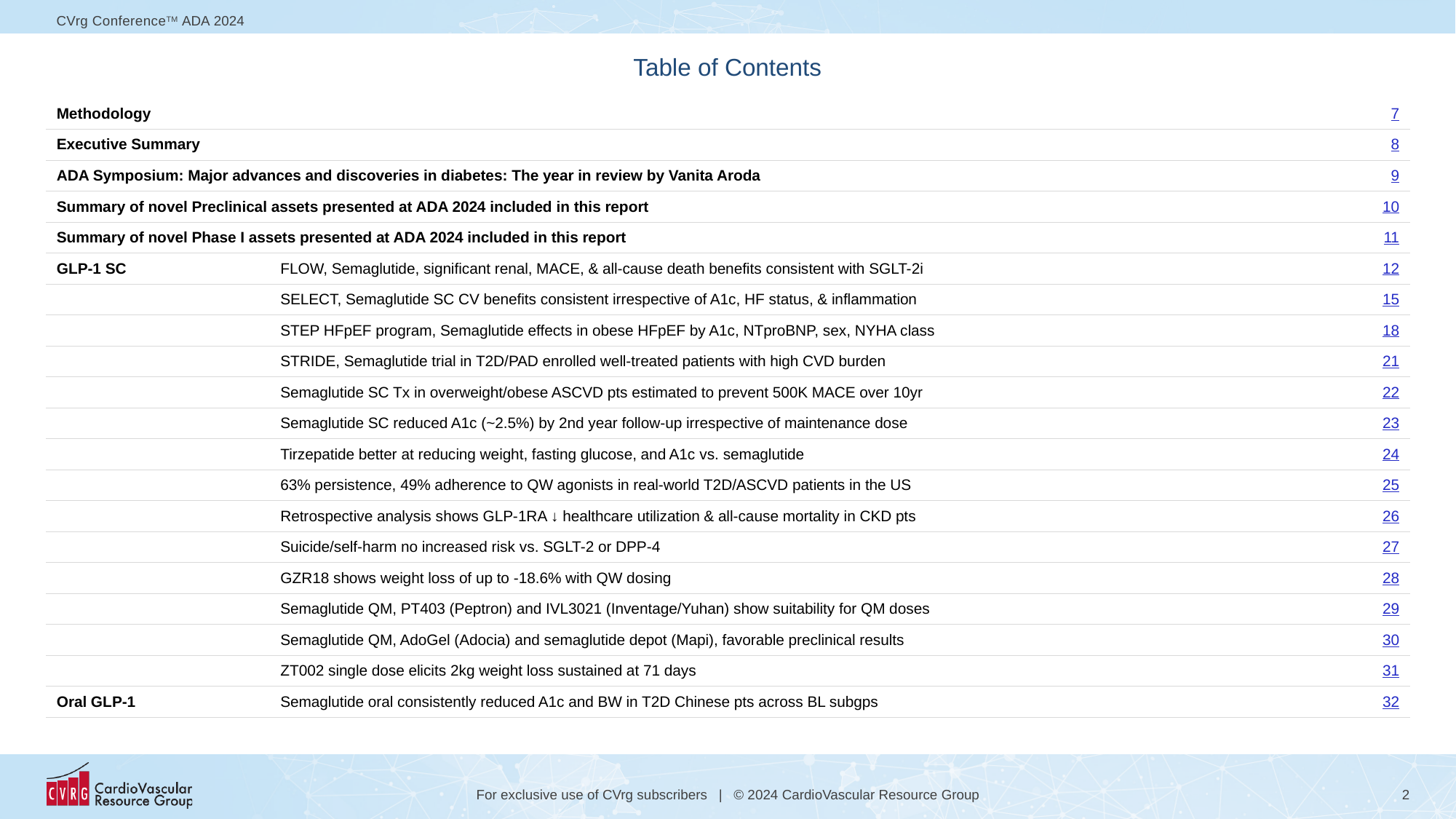

# Table of Contents
| Methodology |  | 7 |
| --- | --- | --- |
| Executive Summary |  | 8 |
| ADA Symposium: Major advances and discoveries in diabetes: The year in review by Vanita Aroda |  | 9 |
| Summary of novel Preclinical assets presented at ADA 2024 included in this report |  | 10 |
| Summary of novel Phase I assets presented at ADA 2024 included in this report |  | 11 |
| GLP-1 SC | FLOW, Semaglutide, significant renal, MACE, & all-cause death benefits consistent with SGLT-2i | 12 |
|  | SELECT, Semaglutide SC CV benefits consistent irrespective of A1c, HF status, & inflammation | 15 |
|  | STEP HFpEF program, Semaglutide effects in obese HFpEF by A1c, NTproBNP, sex, NYHA class | 18 |
|  | STRIDE, Semaglutide trial in T2D/PAD enrolled well-treated patients with high CVD burden | 21 |
|  | Semaglutide SC Tx in overweight/obese ASCVD pts estimated to prevent 500K MACE over 10yr | 22 |
|  | Semaglutide SC reduced A1c (~2.5%) by 2nd year follow-up irrespective of maintenance dose | 23 |
|  | Tirzepatide better at reducing weight, fasting glucose, and A1c vs. semaglutide | 24 |
|  | 63% persistence, 49% adherence to QW agonists in real-world T2D/ASCVD patients in the US | 25 |
|  | Retrospective analysis shows GLP-1RA ↓ healthcare utilization & all-cause mortality in CKD pts | 26 |
|  | Suicide/self-harm no increased risk vs. SGLT-2 or DPP-4 | 27 |
|  | GZR18 shows weight loss of up to -18.6% with QW dosing | 28 |
|  | Semaglutide QM, PT403 (Peptron) and IVL3021 (Inventage/Yuhan) show suitability for QM doses | 29 |
|  | Semaglutide QM, AdoGel (Adocia) and semaglutide depot (Mapi), favorable preclinical results | 30 |
|  | ZT002 single dose elicits 2kg weight loss sustained at 71 days | 31 |
| Oral GLP-1 | Semaglutide oral consistently reduced A1c and BW in T2D Chinese pts across BL subgps | 32 |